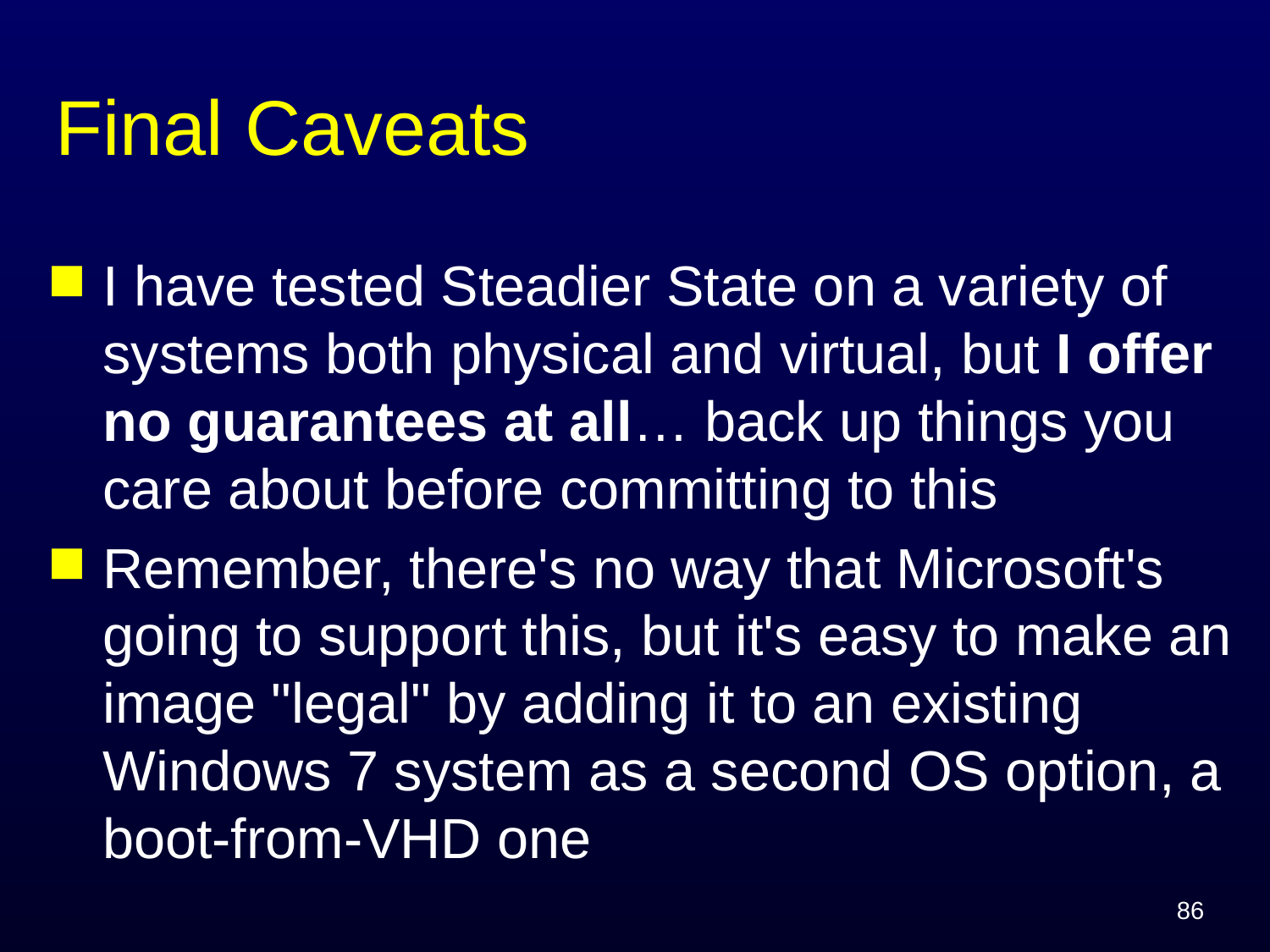

# Final Caveats
I have tested Steadier State on a variety of systems both physical and virtual, but I offer no guarantees at all… back up things you care about before committing to this
Remember, there's no way that Microsoft's going to support this, but it's easy to make an image "legal" by adding it to an existing Windows 7 system as a second OS option, a boot-from-VHD one
86